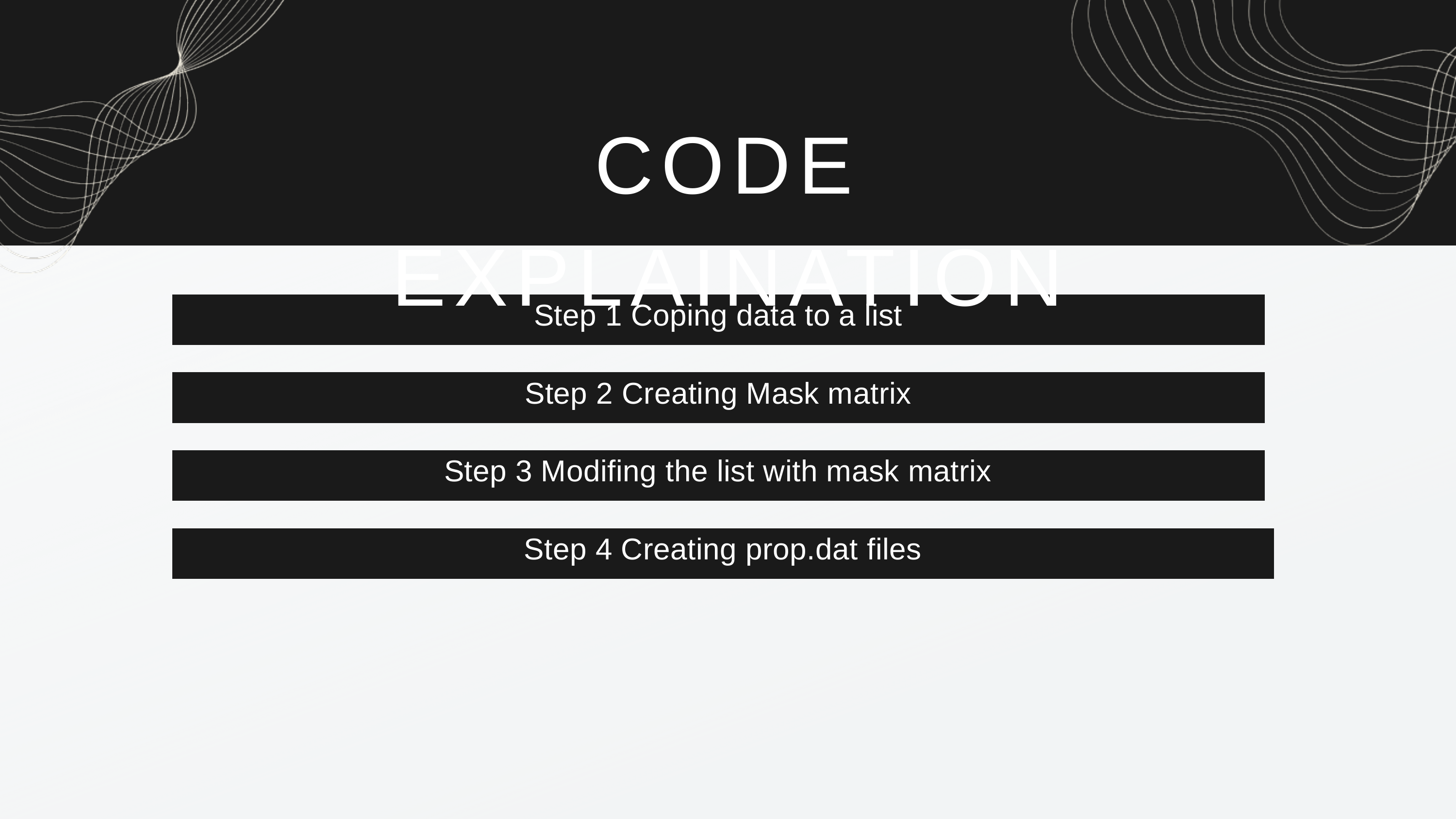

CODE EXPLAINATION

Step 1 Coping data to a list

Step 2 Creating Mask matrix

Step 3 Modifing the list with mask matrix

Step 4 Creating prop.dat files